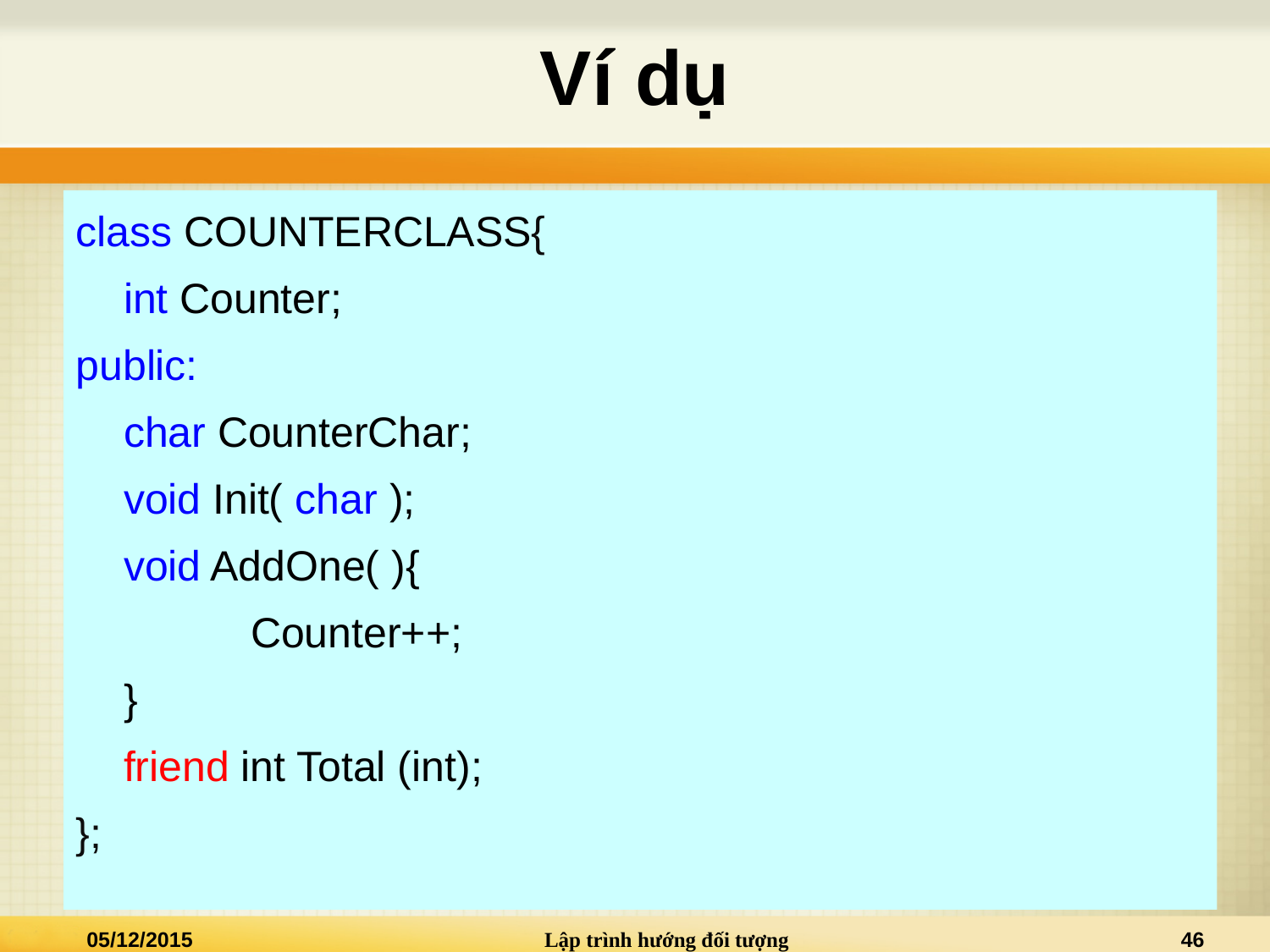

# Ví dụ
class COUNTERCLASS{
	int Counter;
public:
	char CounterChar;
	void Init( char );
	void AddOne( ){
		Counter++;
	}
	friend int Total (int);
};
05/12/2015
Lập trình hướng đối tượng
46